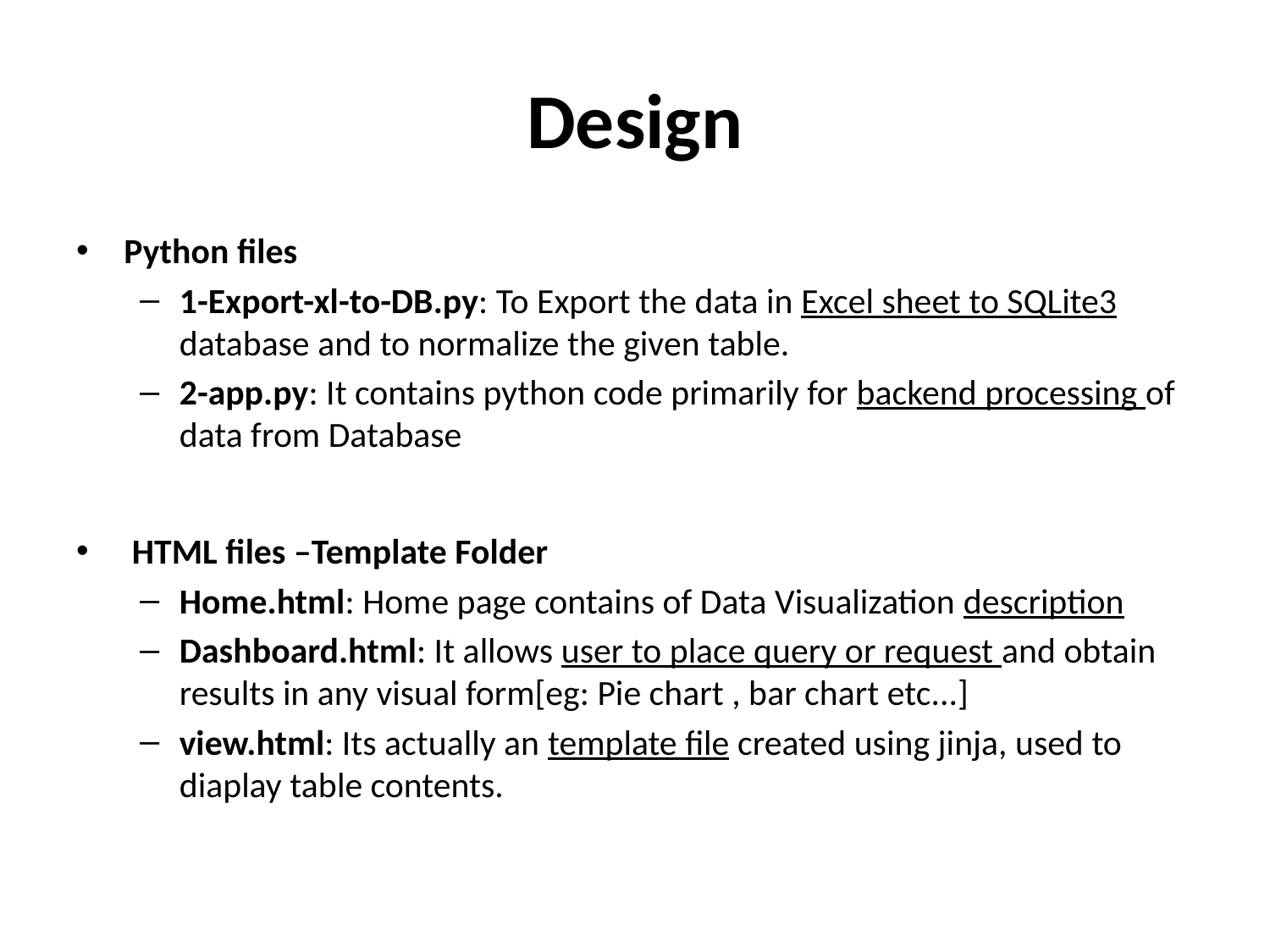

# Design
Python files
1-Export-xl-to-DB.py: To Export the data in Excel sheet to SQLite3 database and to normalize the given table.
2-app.py: It contains python code primarily for backend processing of data from Database

 HTML files –Template Folder
Home.html: Home page contains of Data Visualization description
Dashboard.html: It allows user to place query or request and obtain results in any visual form[eg: Pie chart , bar chart etc...]
view.html: Its actually an template file created using jinja, used to diaplay table contents.